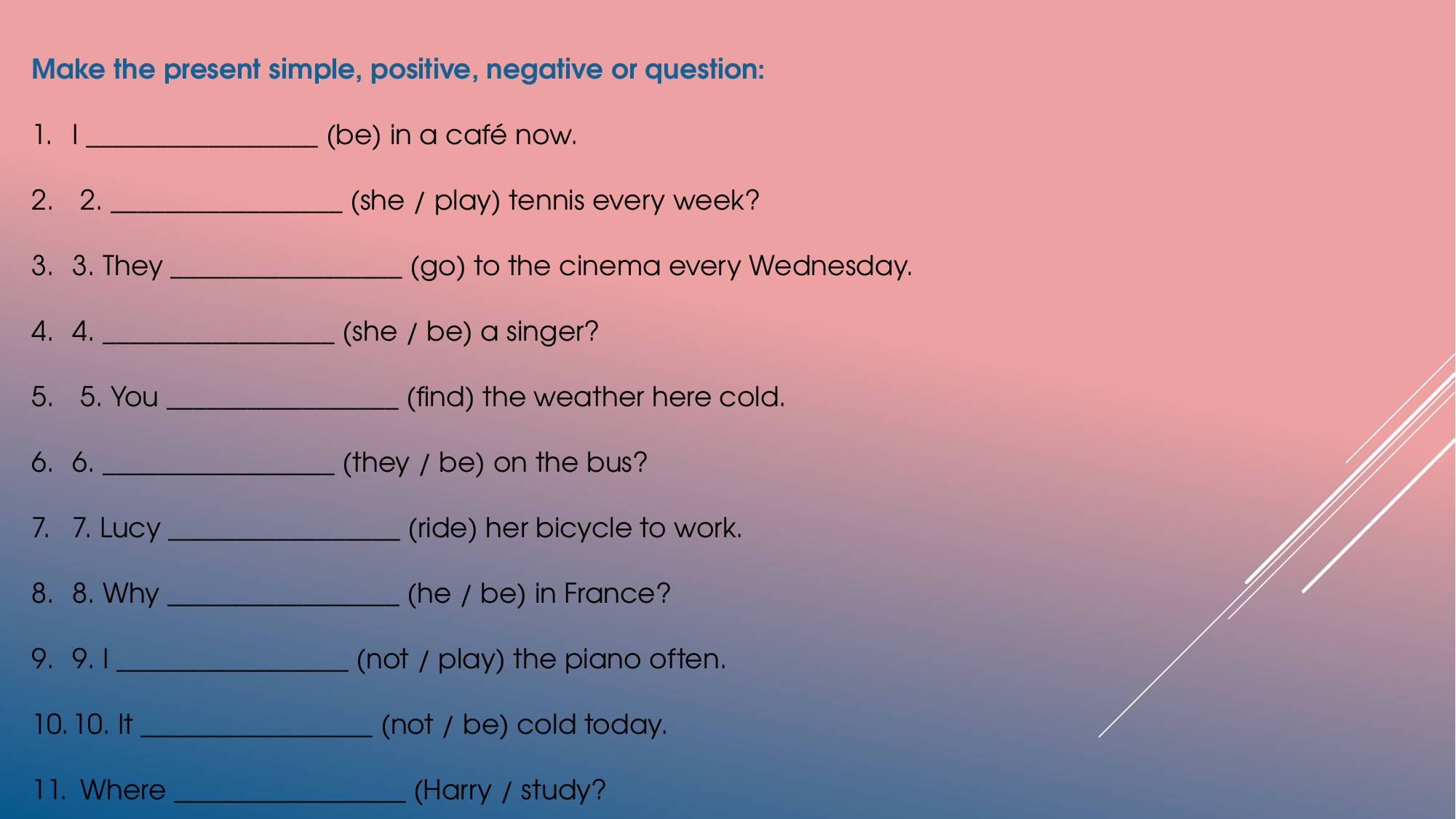

Make the present simple, positive, negative or question:

I _________________ (be) in a café now.

 2. _________________ (she / play) tennis every week?

3. They _________________ (go) to the cinema every Wednesday.

4. _________________ (she / be) a singer?

 5. You _________________ (find) the weather here cold.

6. _________________ (they / be) on the bus?

7. Lucy _________________ (ride) her bicycle to work.

8. Why _________________ (he / be) in France?

9. I _________________ (not / play) the piano often.

10. It _________________ (not / be) cold today.

 Where _________________ (Harry / study?